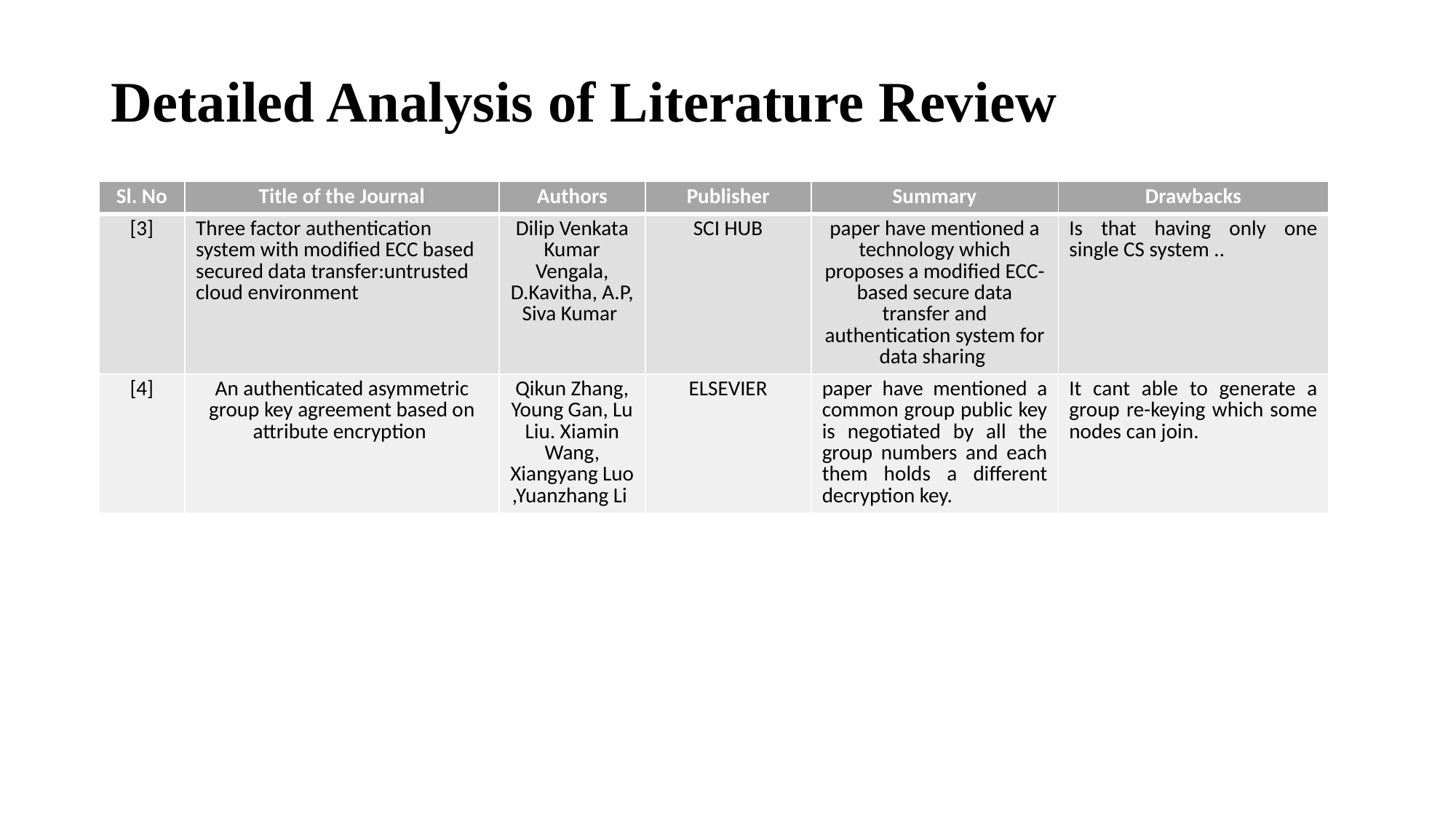

# Detailed Analysis of Literature Review
| Sl. No | Title of the Journal | Authors | Publisher | Summary | Drawbacks |
| --- | --- | --- | --- | --- | --- |
| [3] | Three factor authentication system with modified ECC based secured data transfer:untrusted cloud environment | Dilip Venkata Kumar Vengala, D.Kavitha, A.P, Siva Kumar | SCI HUB | paper have mentioned a technology which proposes a modified ECC-based secure data transfer and authentication system for data sharing | Is that having only one single CS system .. |
| [4] | An authenticated asymmetric group key agreement based on attribute encryption | Qikun Zhang, Young Gan, Lu Liu. Xiamin Wang, Xiangyang Luo ,Yuanzhang Li | ELSEVIER | paper have mentioned a common group public key is negotiated by all the group numbers and each them holds a different decryption key. | It cant able to generate a group re-keying which some nodes can join. |